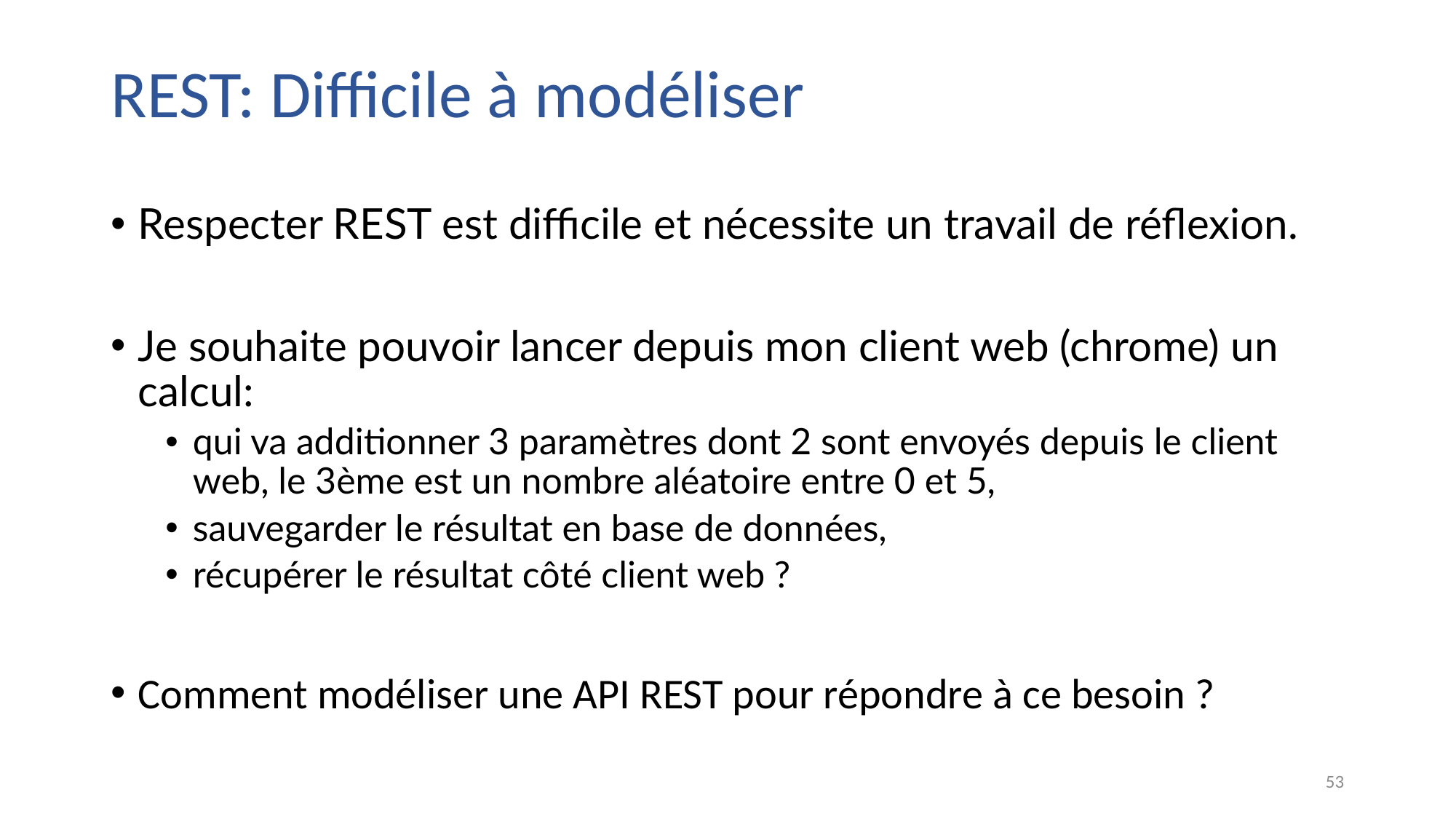

# REST: Difficile à modéliser

Respecter REST est difficile et nécessite un travail de réflexion.

Je souhaite pouvoir lancer depuis mon client web (chrome) un calcul:
qui va additionner 3 paramètres dont 2 sont envoyés depuis le client web, le 3ème est un nombre aléatoire entre 0 et 5,
sauvegarder le résultat en base de données,
récupérer le résultat côté client web ?

Comment modéliser une API REST pour répondre à ce besoin ?
53